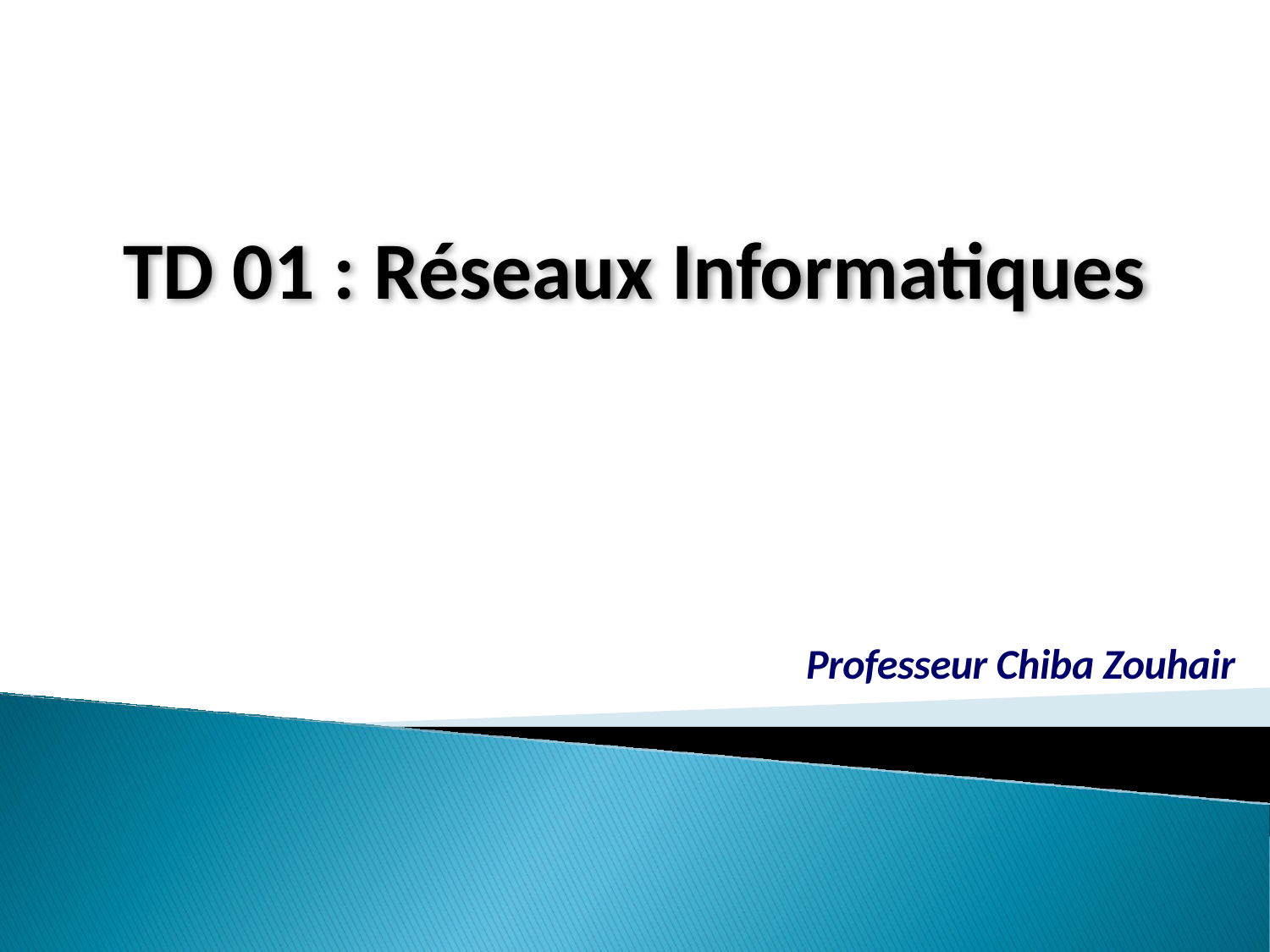

TD 01 : Réseaux Informatiques
Professeur Chiba Zouhair